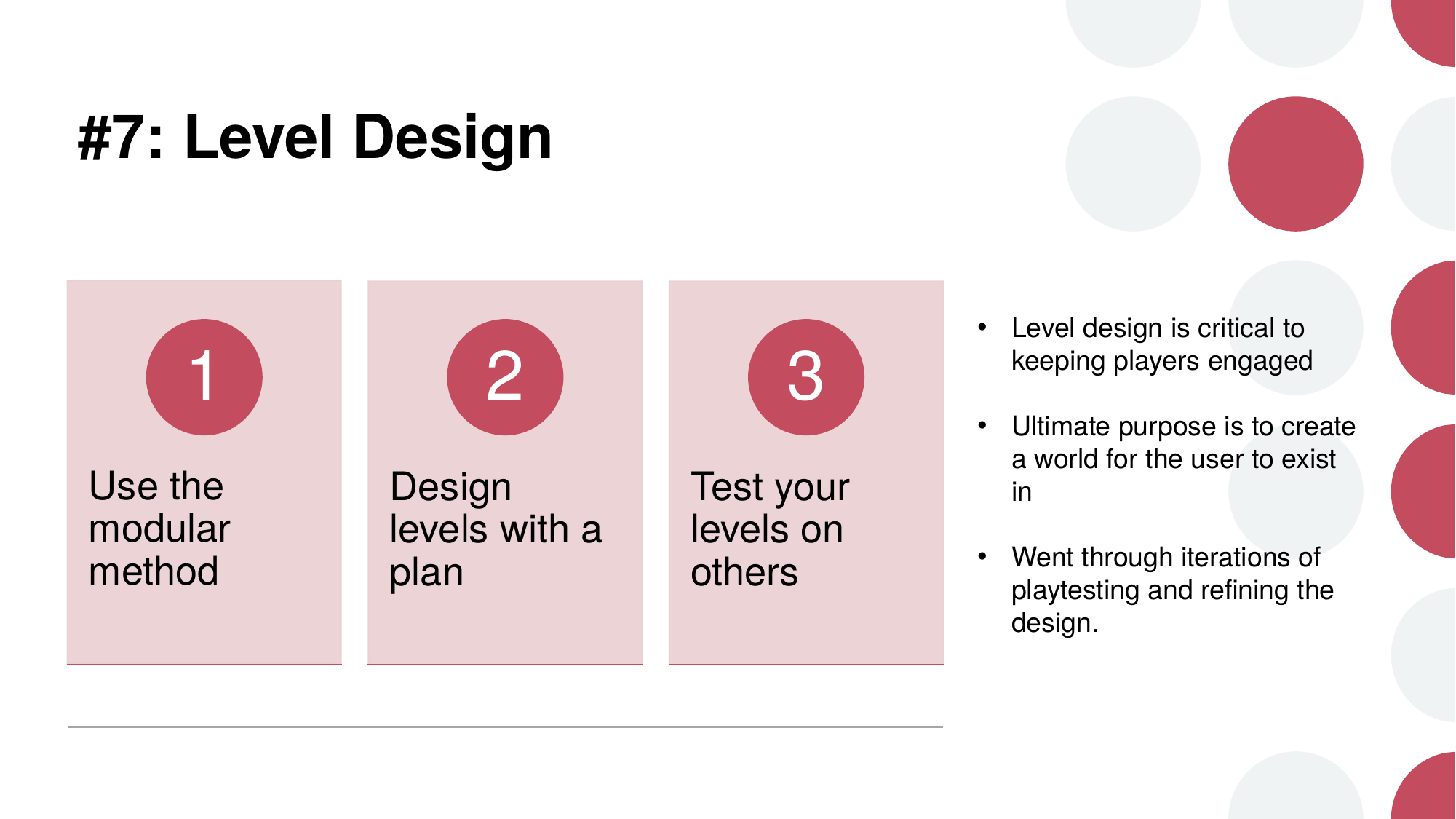

# #7: Level Design
Use the modular method
1
Design levels with a plan
2
Test your levels on others
3
Level design is critical to keeping players engaged

Ultimate purpose is to create a world for the user to exist in

Went through iterations of playtesting and refining the design.